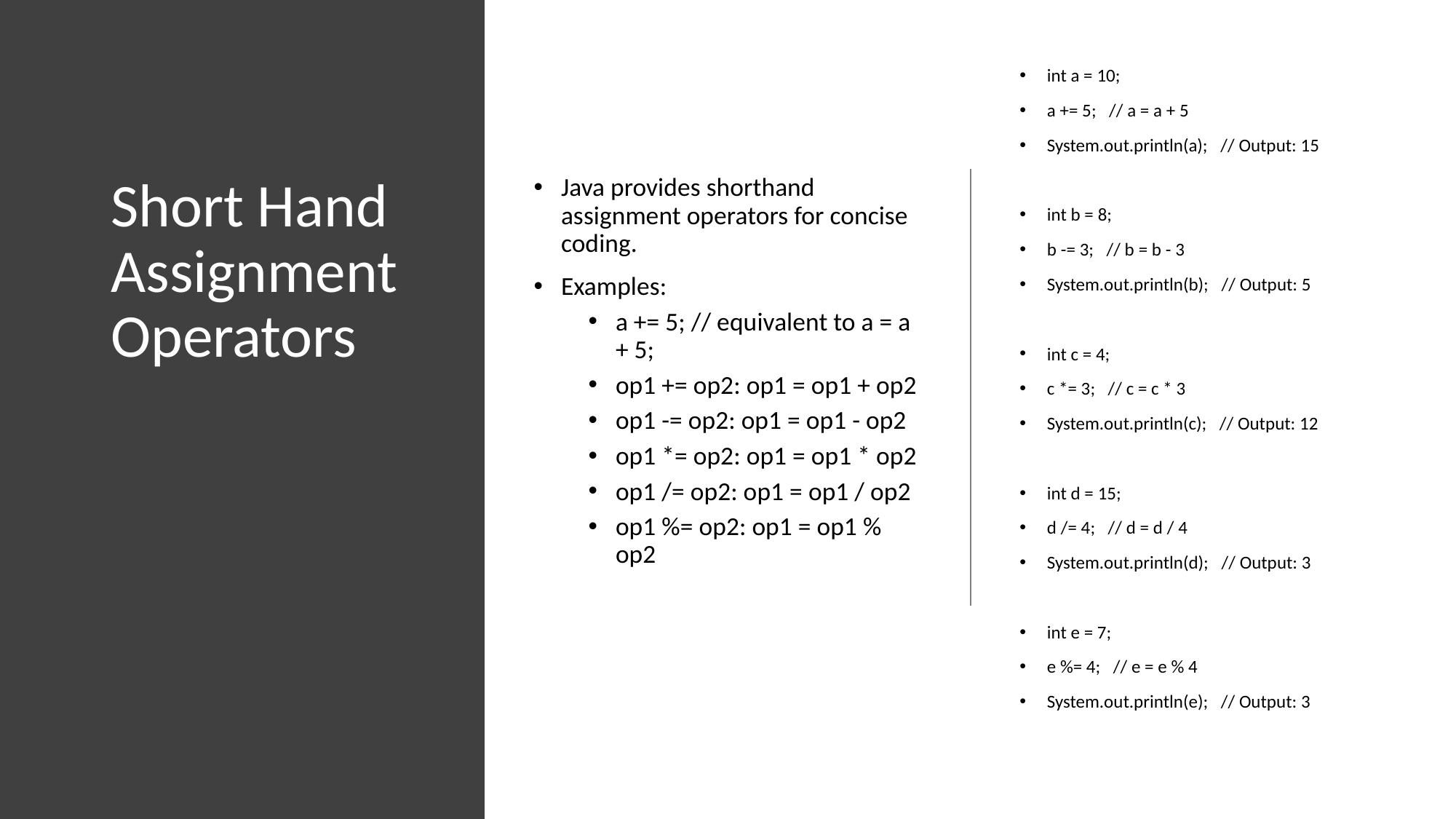

int a = 10;
a += 5;   // a = a + 5
System.out.println(a);   // Output: 15

int b = 8;
b -= 3;   // b = b - 3
System.out.println(b);   // Output: 5

int c = 4;
c *= 3;   // c = c * 3
System.out.println(c);   // Output: 12

int d = 15;
d /= 4;   // d = d / 4
System.out.println(d);   // Output: 3

int e = 7;
e %= 4;   // e = e % 4
System.out.println(e);   // Output: 3

# Short Hand Assignment Operators
Java provides shorthand assignment operators for concise coding.
Examples:
a += 5; // equivalent to a = a + 5;
op1 += op2: op1 = op1 + op2
op1 -= op2: op1 = op1 - op2
op1 *= op2: op1 = op1 * op2
op1 /= op2: op1 = op1 / op2
op1 %= op2: op1 = op1 % op2